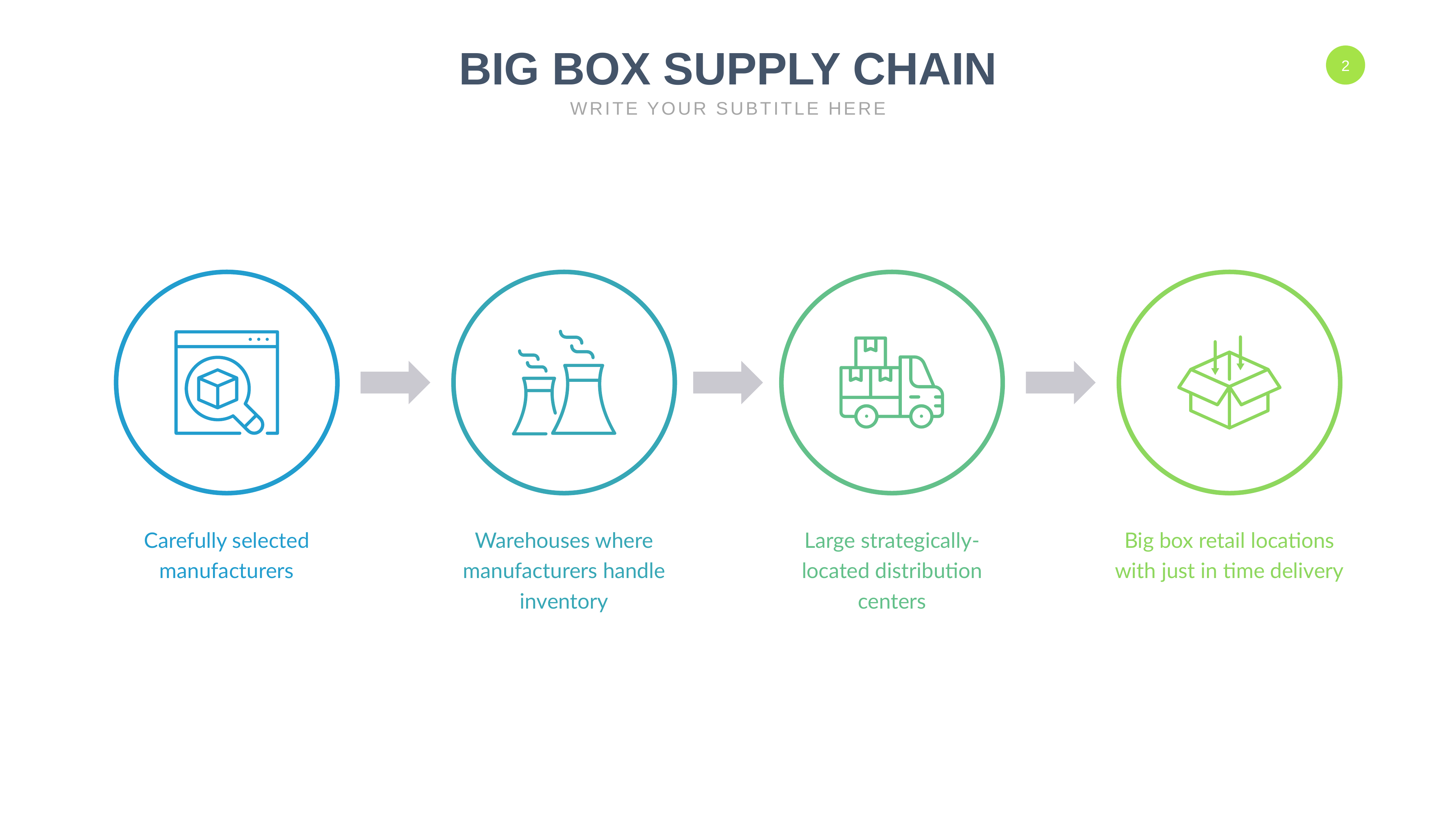

BIG BOX SUPPLY CHAIN
WRITE YOUR SUBTITLE HERE

Carefully selected manufacturers
Warehouses where manufacturers handle inventory
Large strategically-located distribution centers
Big box retail locations with just in time delivery